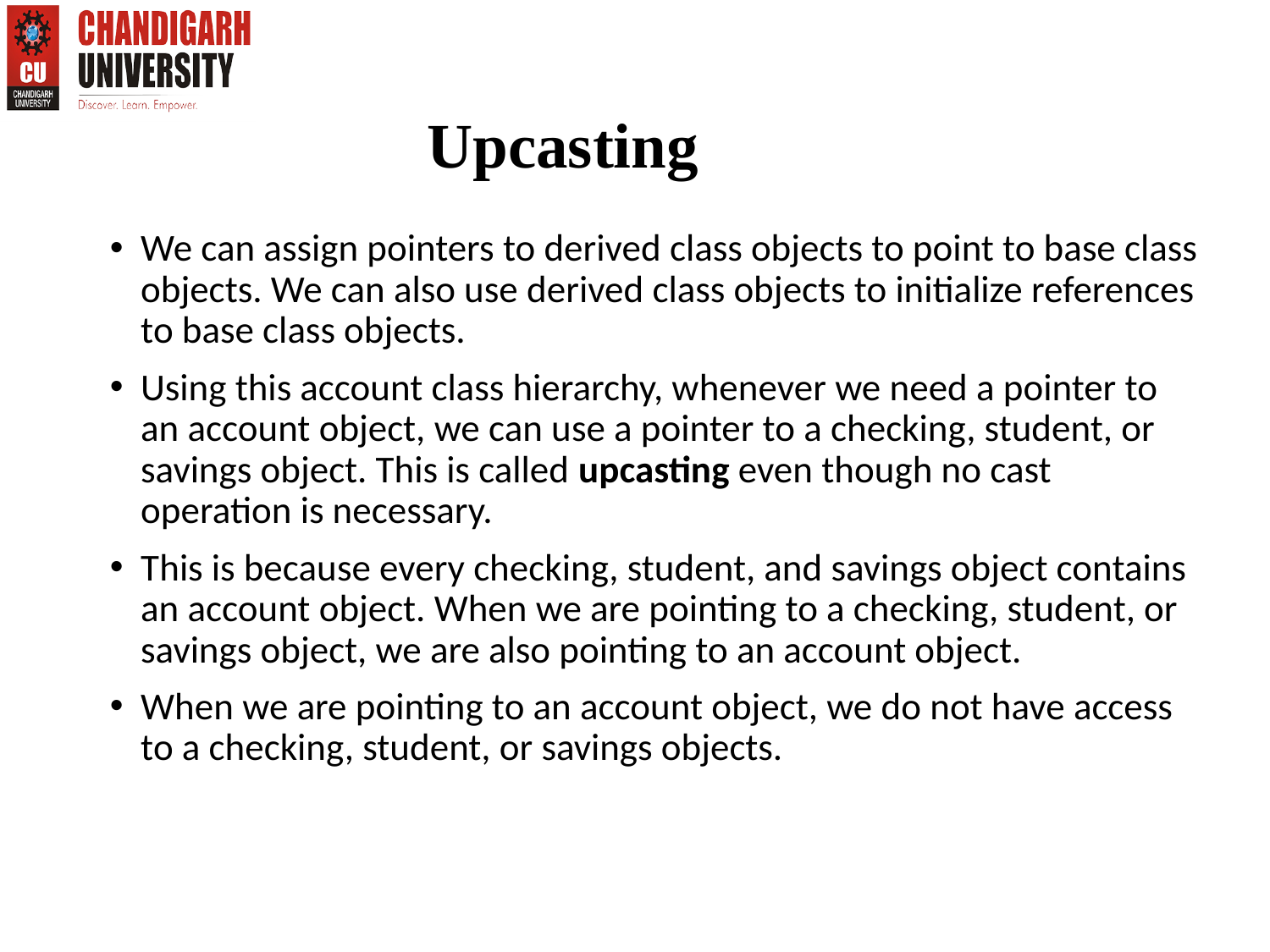

# Upcasting
We can assign pointers to derived class objects to point to base class objects. We can also use derived class objects to initialize references to base class objects.
Using this account class hierarchy, whenever we need a pointer to an account object, we can use a pointer to a checking, student, or savings object. This is called upcasting even though no cast operation is necessary.
This is because every checking, student, and savings object contains an account object. When we are pointing to a checking, student, or savings object, we are also pointing to an account object.
When we are pointing to an account object, we do not have access to a checking, student, or savings objects.